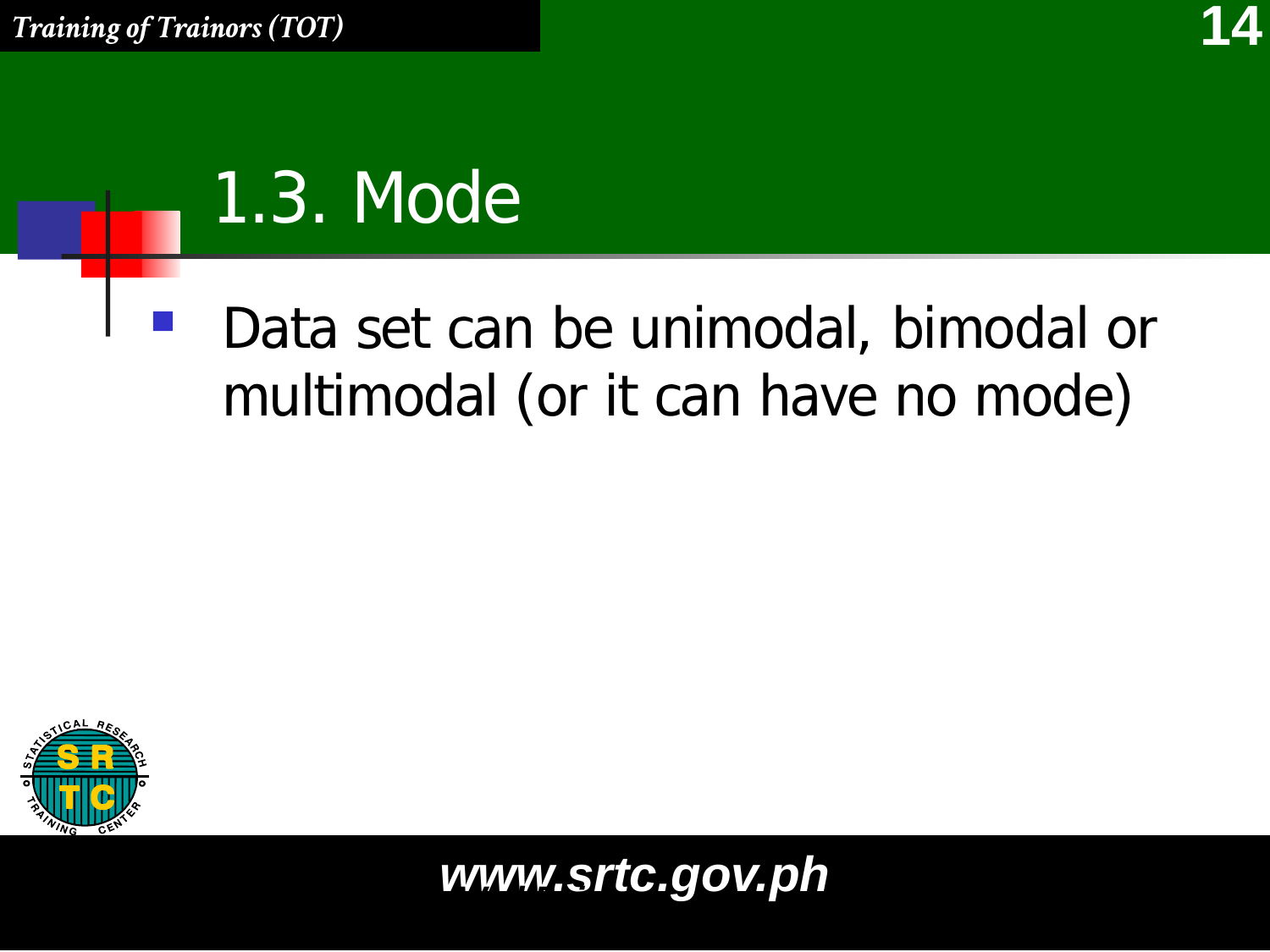

# 1.3. Mode
Data set can be unimodal, bimodal or multimodal (or it can have no mode)